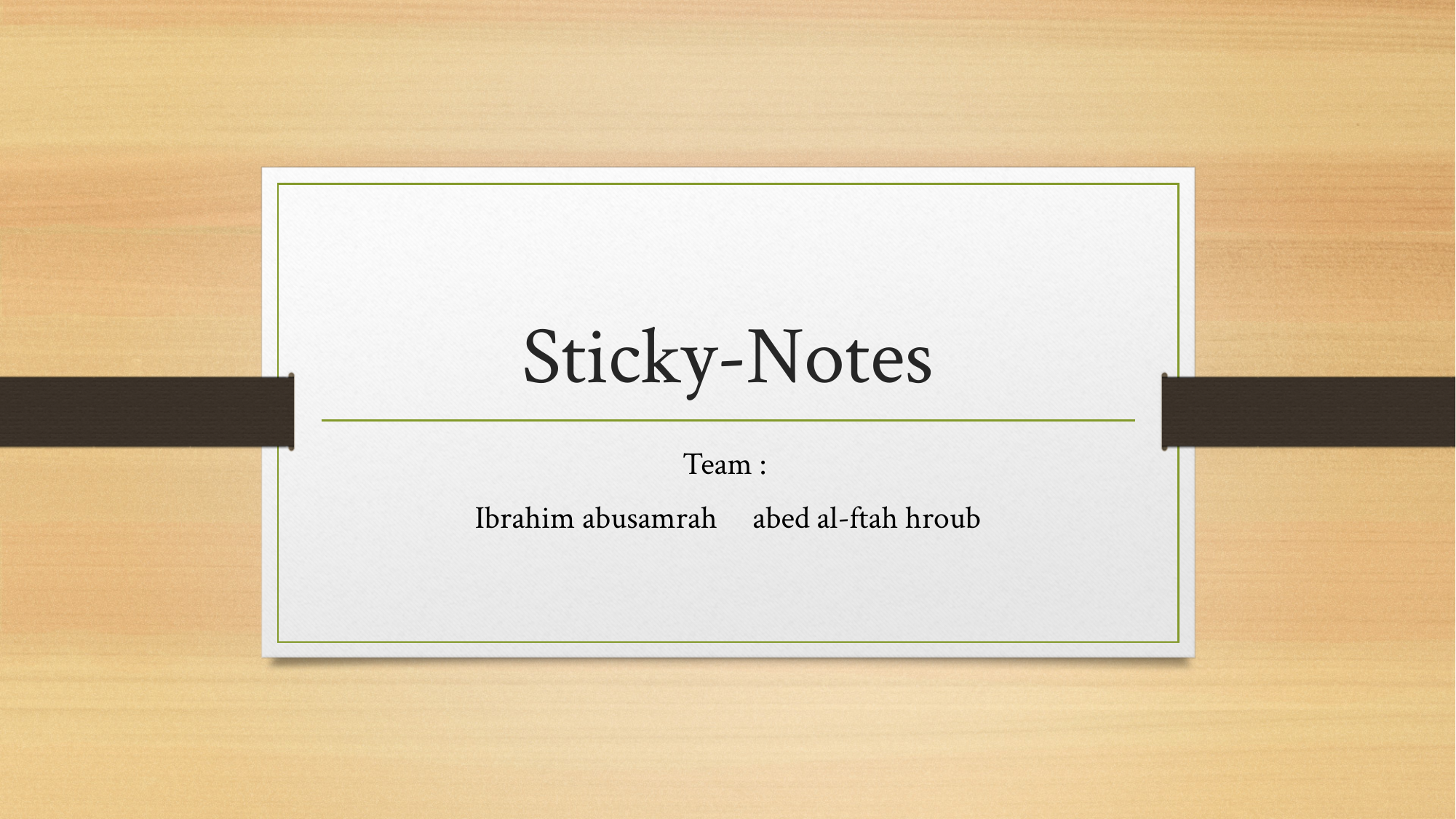

# Sticky-Notes
Team :
Ibrahim abusamrah     abed al-ftah hroub